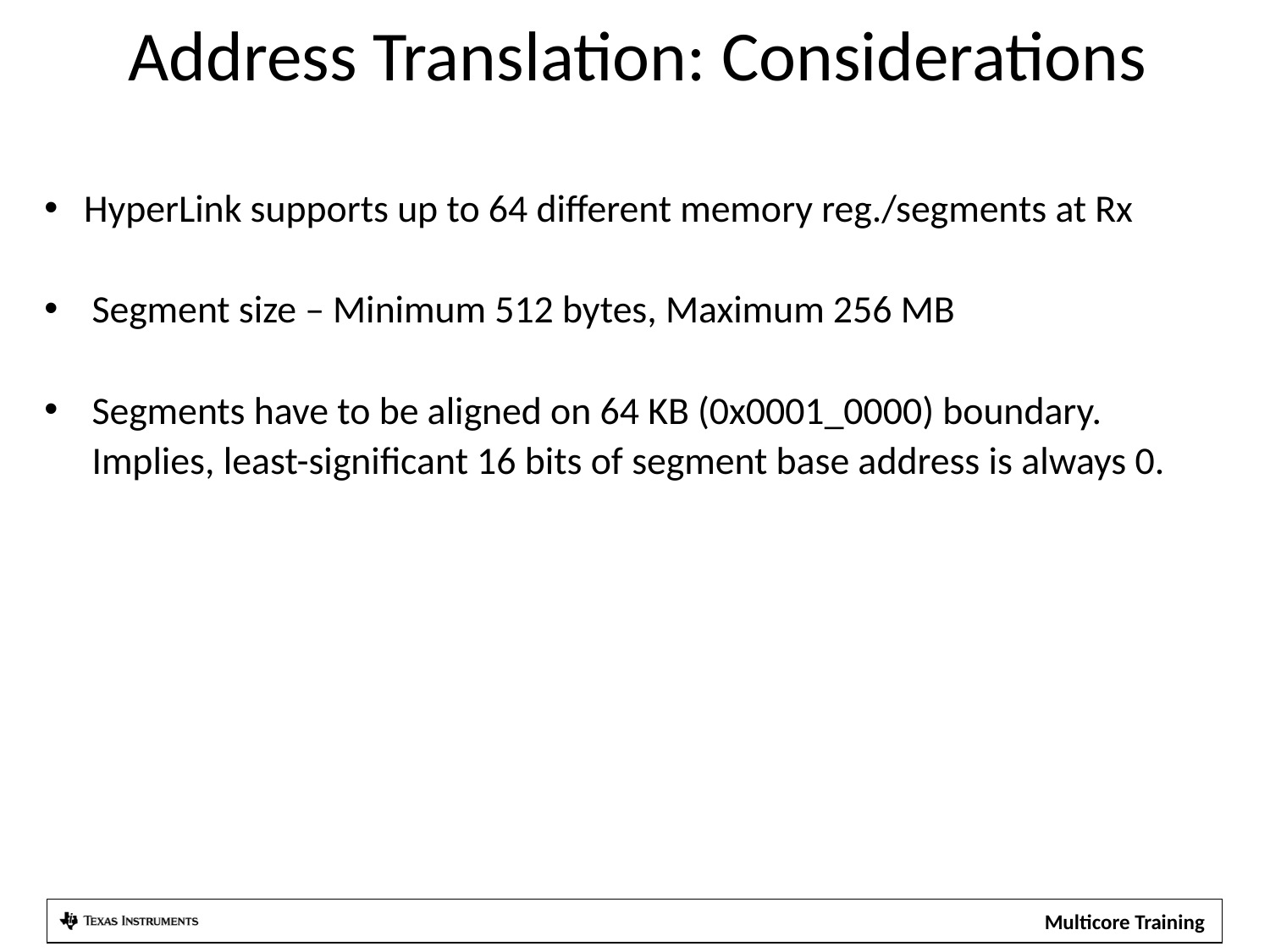

# Address Translation: Considerations

HyperLink supports up to 64 different memory reg./segments at Rx

Segment size – Minimum 512 bytes, Maximum 256 MB

Segments have to be aligned on 64 KB (0x0001_0000) boundary.
	Implies, least-significant 16 bits of segment base address is always 0.